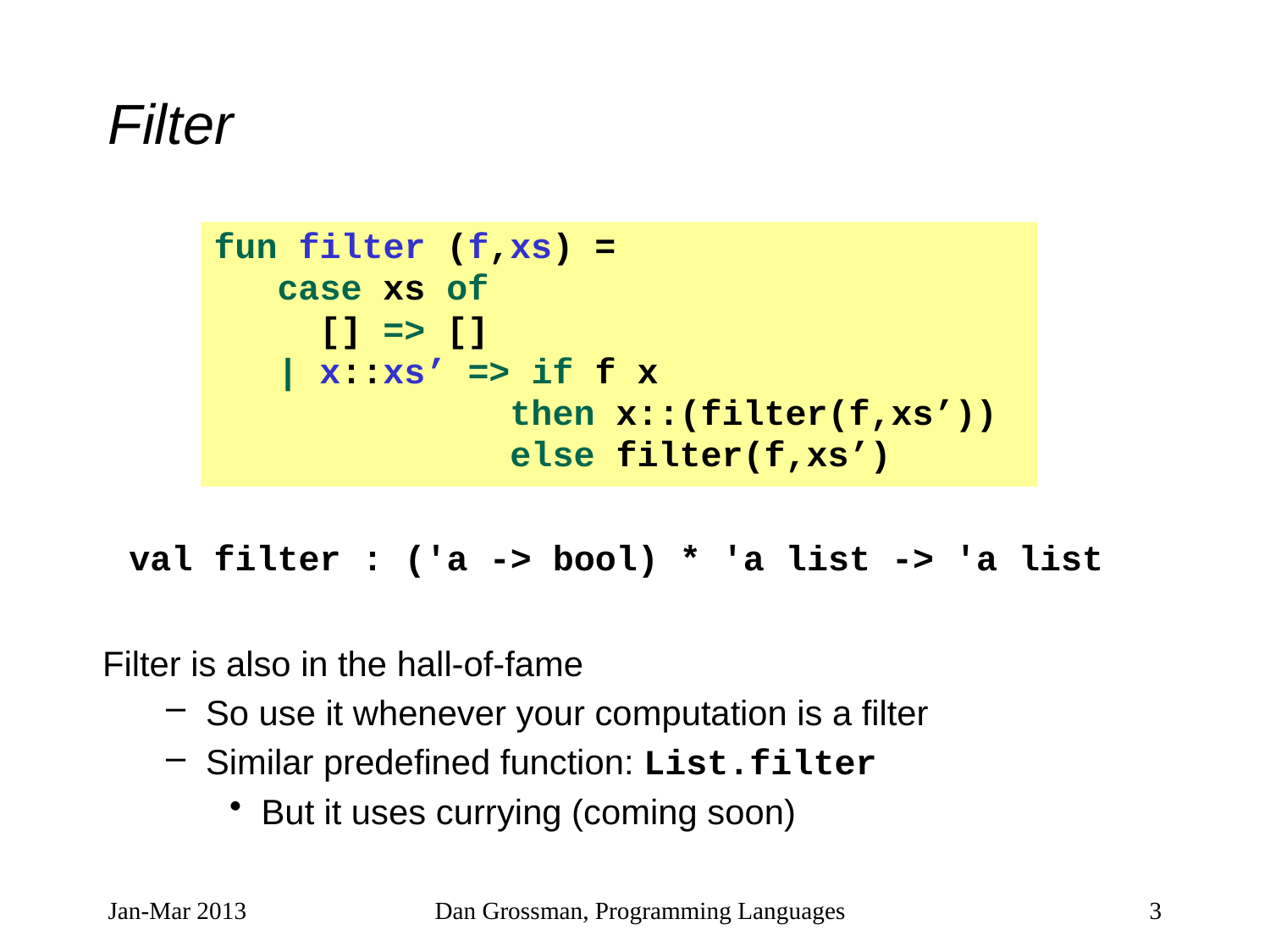

# Filter
fun filter (f,xs) =
   case xs of
     [] => []
   | x::xs’ => if f x
              then x::(filter(f,xs’))
              else filter(f,xs’)

val filter : ('a -> bool) * 'a list -> 'a list
Filter is also in the hall-of-fame
So use it whenever your computation is a filter
Similar predefined function: List.filter
But it uses currying (coming soon)
Jan-Mar 2013
Dan Grossman, Programming Languages
3